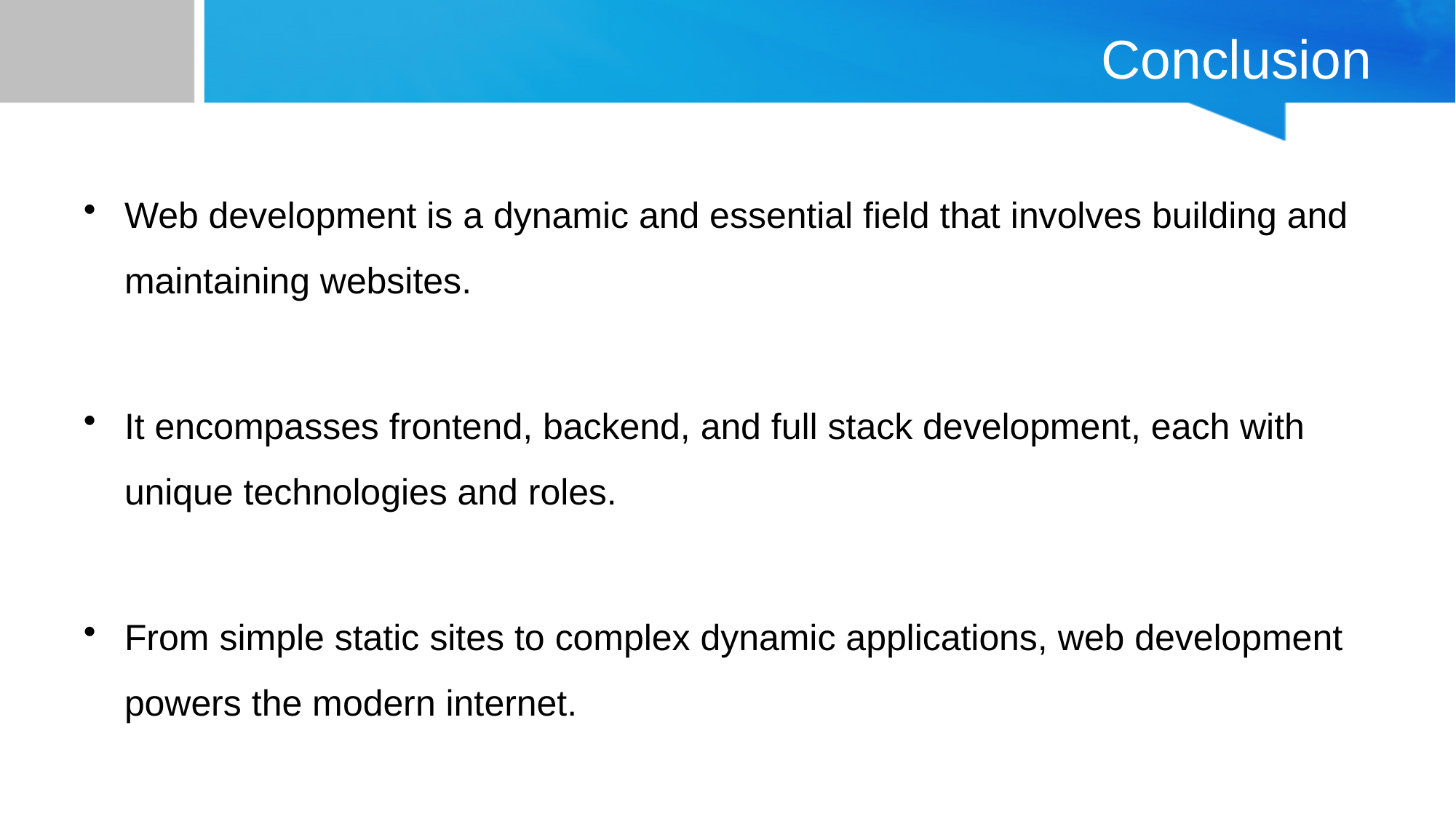

# Conclusion
Web development is a dynamic and essential field that involves building and maintaining websites.

It encompasses frontend, backend, and full stack development, each with unique technologies and roles.

From simple static sites to complex dynamic applications, web development powers the modern internet.